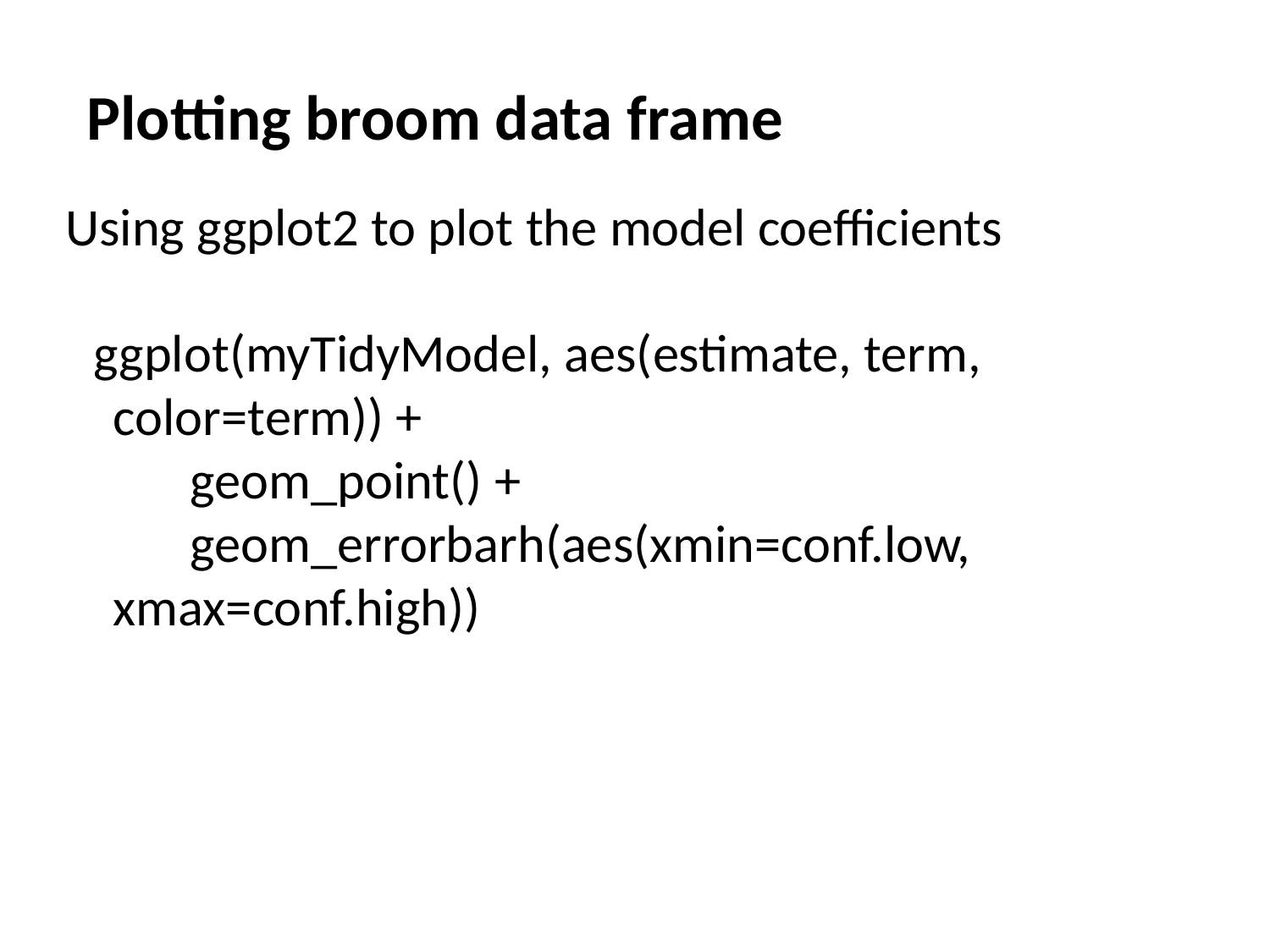

# Plotting broom data frame
Using ggplot2 to plot the model coefficients

ggplot(myTidyModel, aes(estimate, term, color=term)) +
        geom_point() +
        geom_errorbarh(aes(xmin=conf.low, xmax=conf.high))